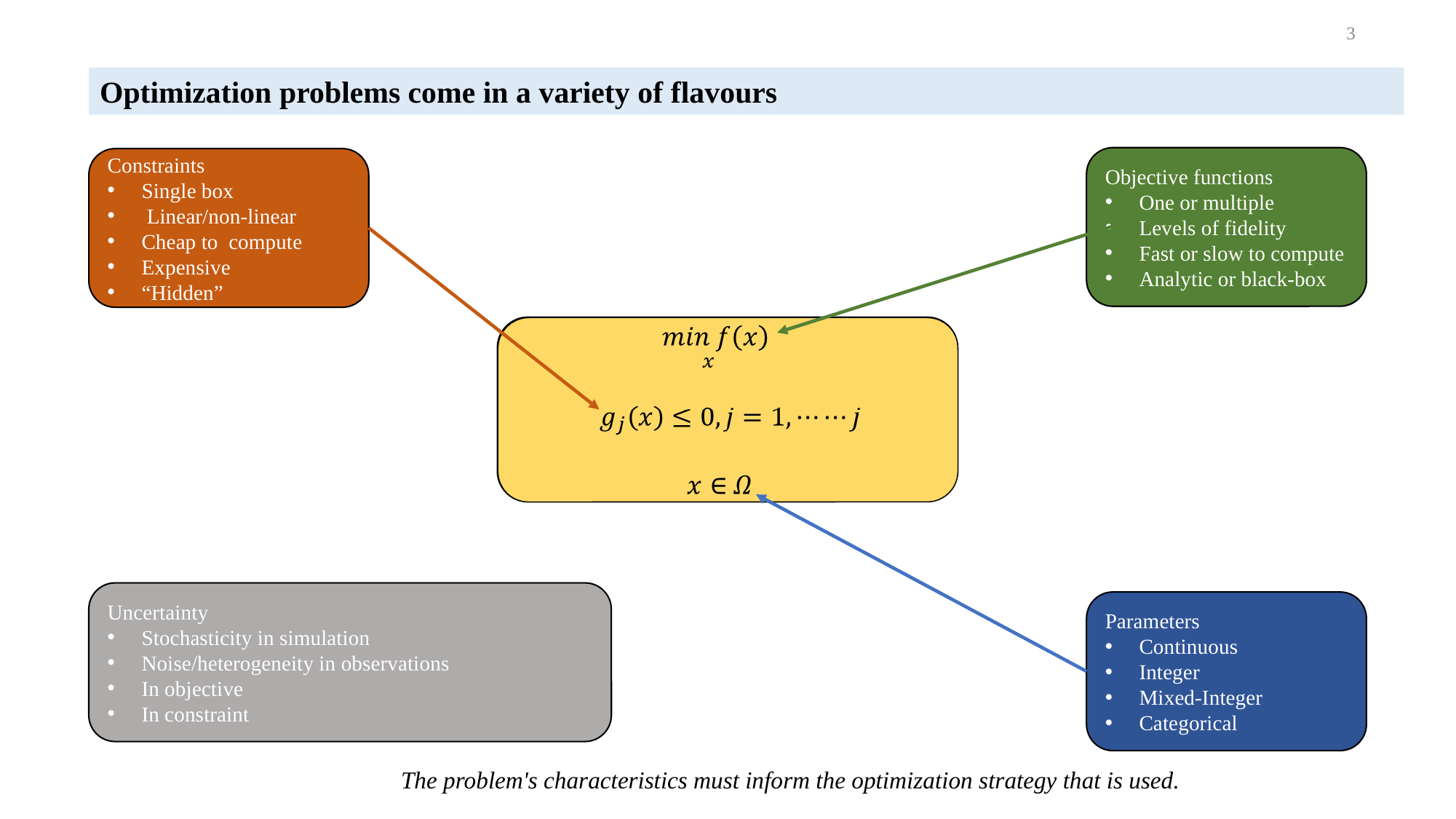

3
Optimization problems come in a variety of flavours
Objective functions
One or multiple
Levels of fidelity
Fast or slow to compute
Analytic or black-box
Constraints
Single box
 Linear/non-linear
Cheap to  compute
Expensive
“Hidden”

Uncertainty
Stochasticity in simulation
Noise/heterogeneity in observations
In objective
In constraint
Parameters
Continuous
Integer
Mixed-Integer
Categorical
The problem's characteristics must inform the optimization strategy that is used.